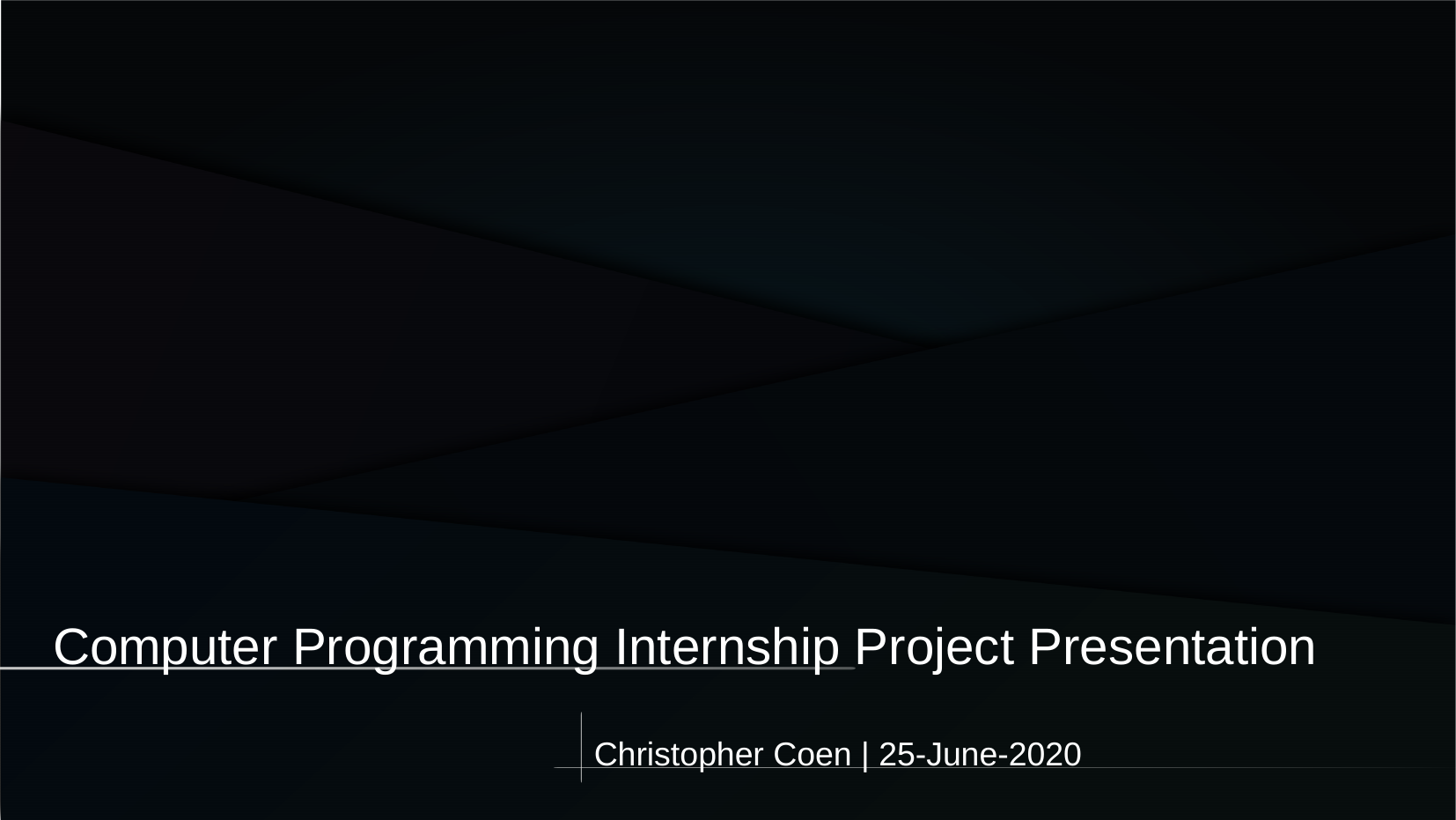

Computer Programming Internship Project Presentation
Christopher Coen | 25-June-2020